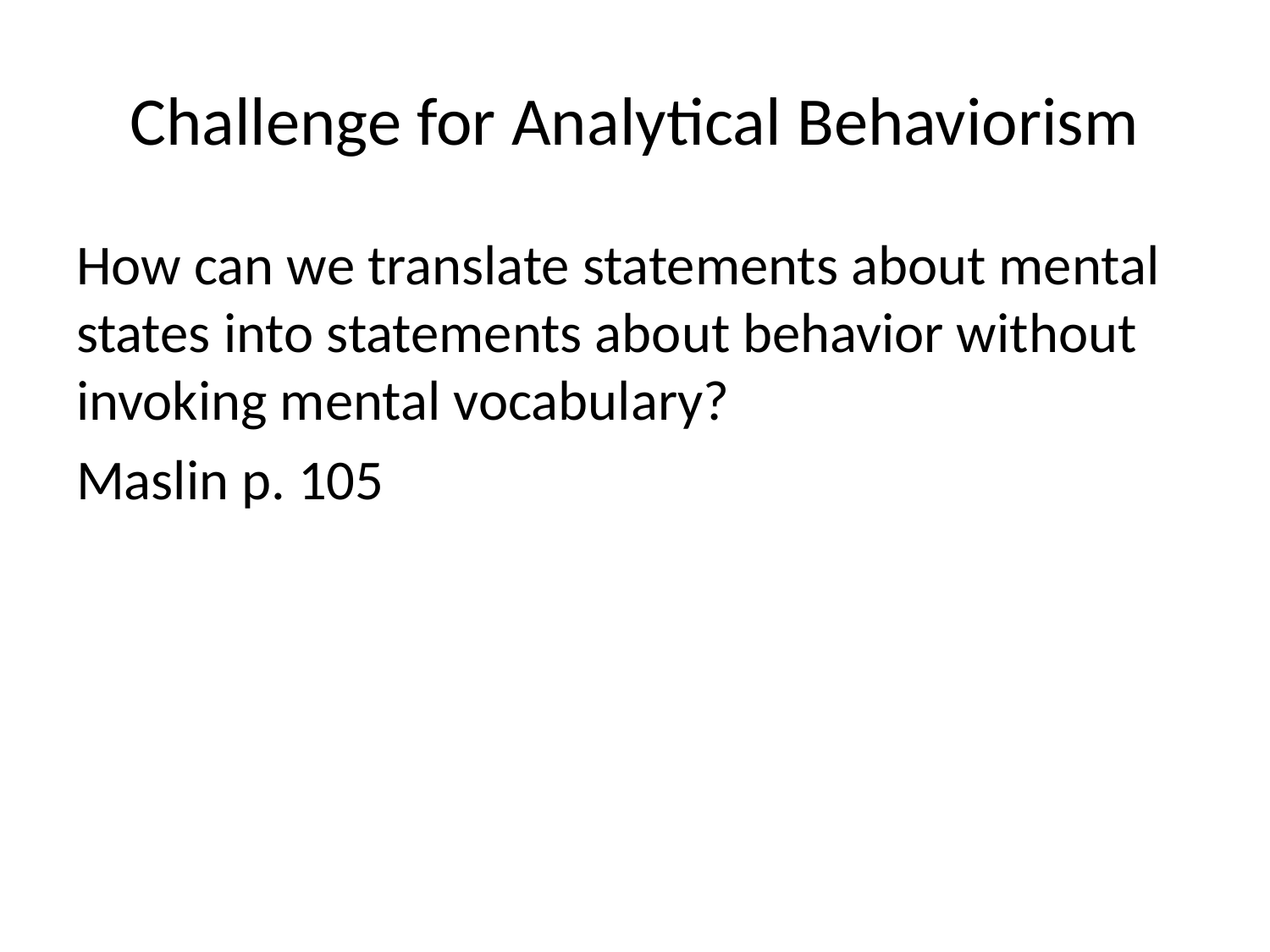

# Challenge for Analytical Behaviorism
How can we translate statements about mental states into statements about behavior without invoking mental vocabulary?
Maslin p. 105